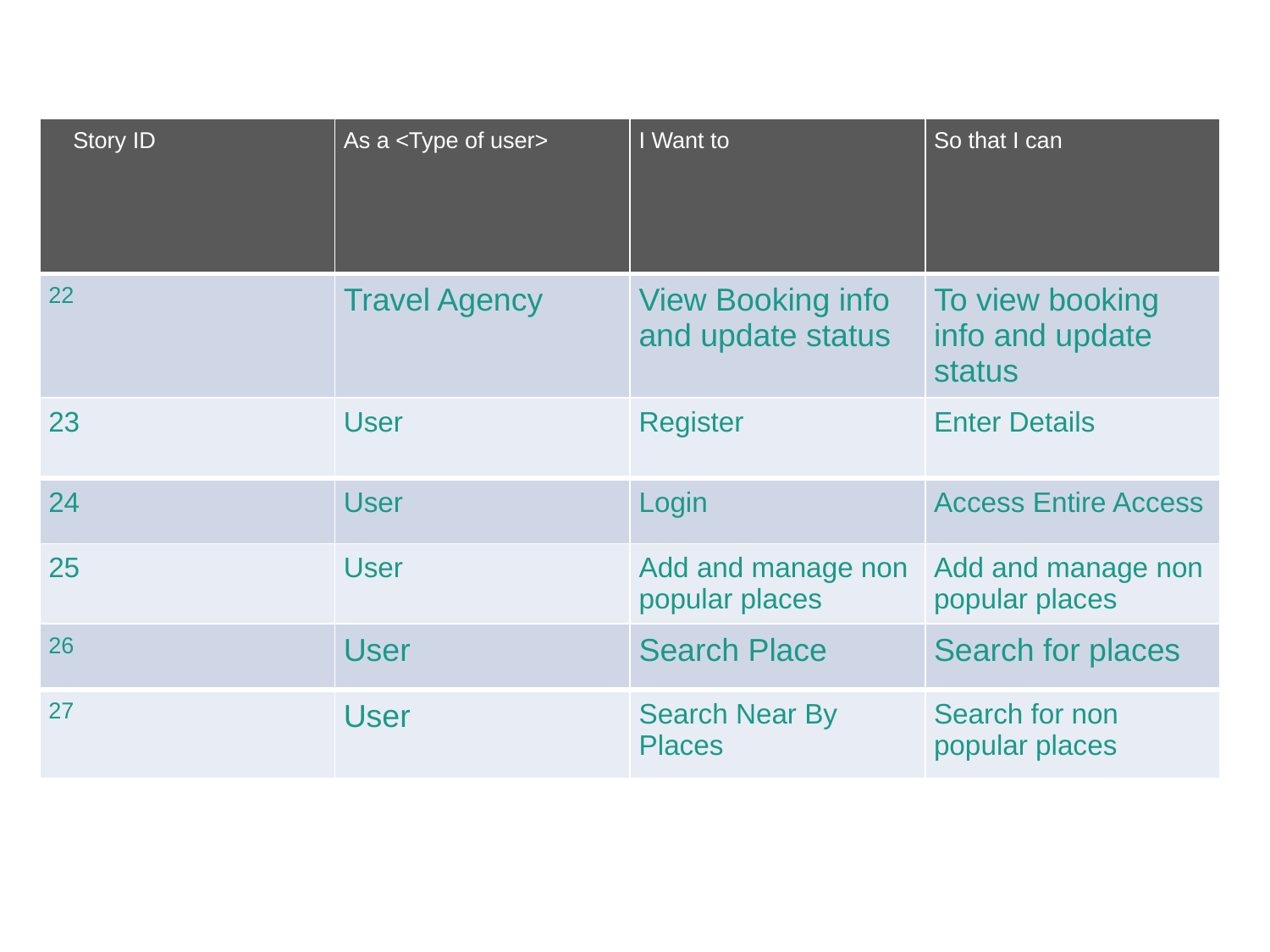

| Story ID | As a <Type of user> | I Want to | So that I can |
| --- | --- | --- | --- |
| 22 | Travel Agency | View Booking info and update status | To view booking info and update status |
| 23 | User | Register | Enter Details |
| 24 | User | Login | Access Entire Access |
| 25 | User | Add and manage non popular places | Add and manage non popular places |
| 26 | User | Search Place | Search for places |
| 27 | User | Search Near By Places | Search for non popular places |